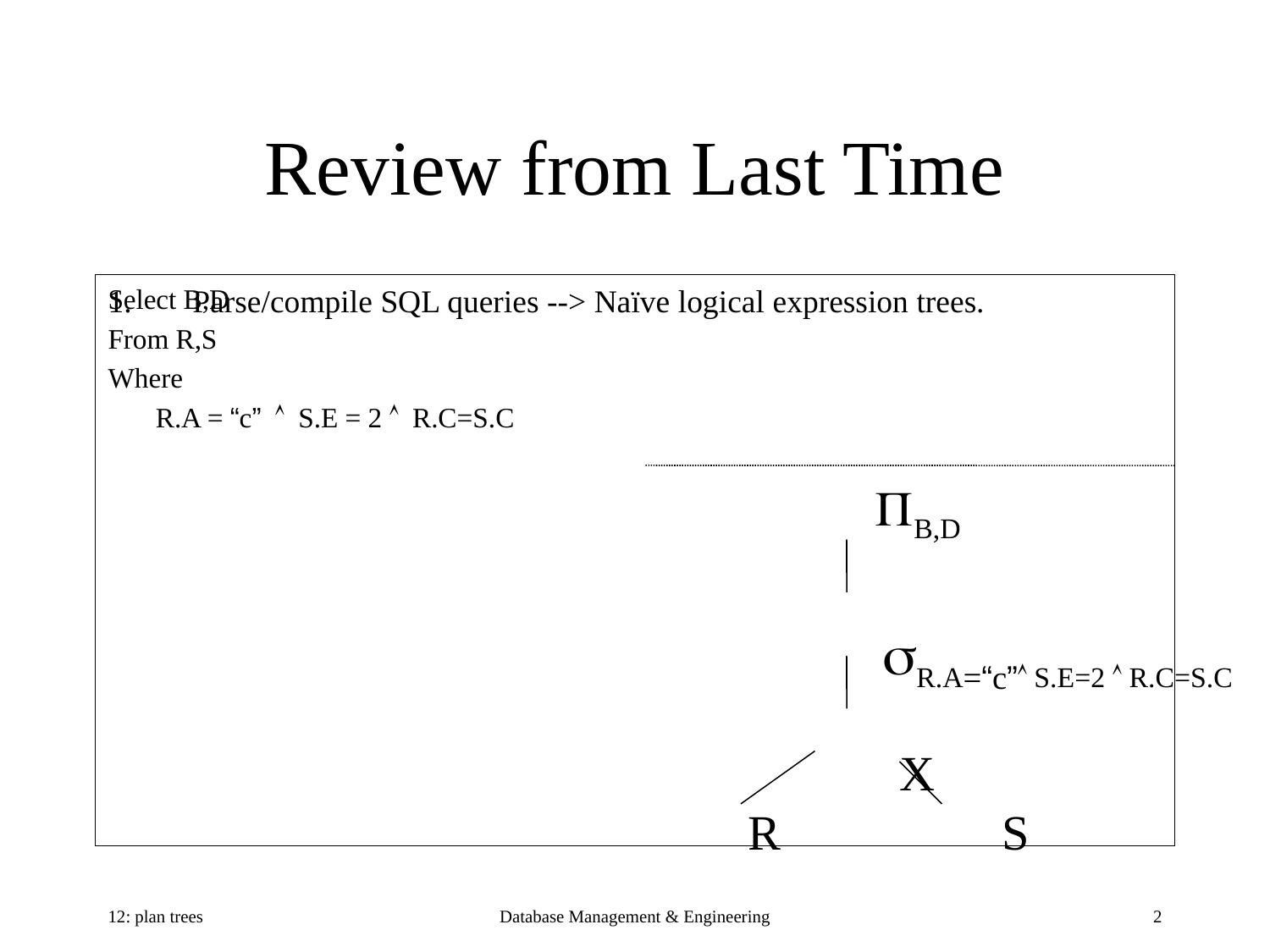

# Review from Last Time
Parse/compile SQL queries --> Naïve logical expression trees.
Select B,D
From R,S
Where
	R.A = “c”  ∧  S.E = 2 ∧  R.C=S.C

				ΠB,D

				 σR.A=“c”∧ S.E=2 ∧ R.C=S.C

				 X
			R		S

12: plan trees
Database Management & Engineering
2